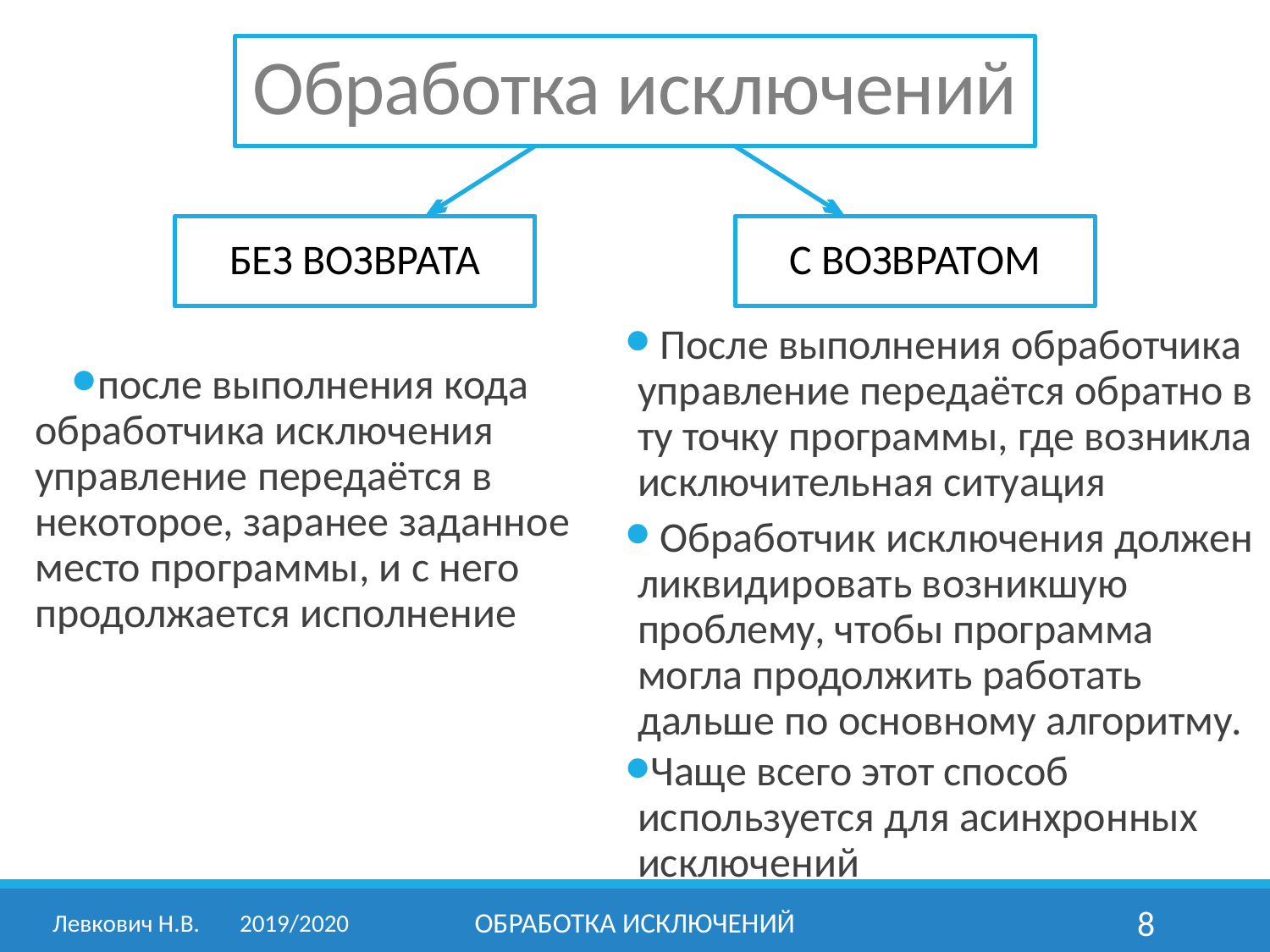

Обработка исключений
Без возврата
С возвратом
 После выполнения обработчика управление передаётся обратно в ту точку программы, где возникла исключительная ситуация
 Обработчик исключения должен ликвидировать возникшую проблему, чтобы программа могла продолжить работать дальше по основному алгоритму.
Чаще всего этот способ используется для асинхронных исключений
после выполнения кода обработчика исключения управление передаётся в некоторое, заранее заданное место программы, и с него продолжается исполнение
Левкович Н.В.	2019/2020
Обработка исключений
8